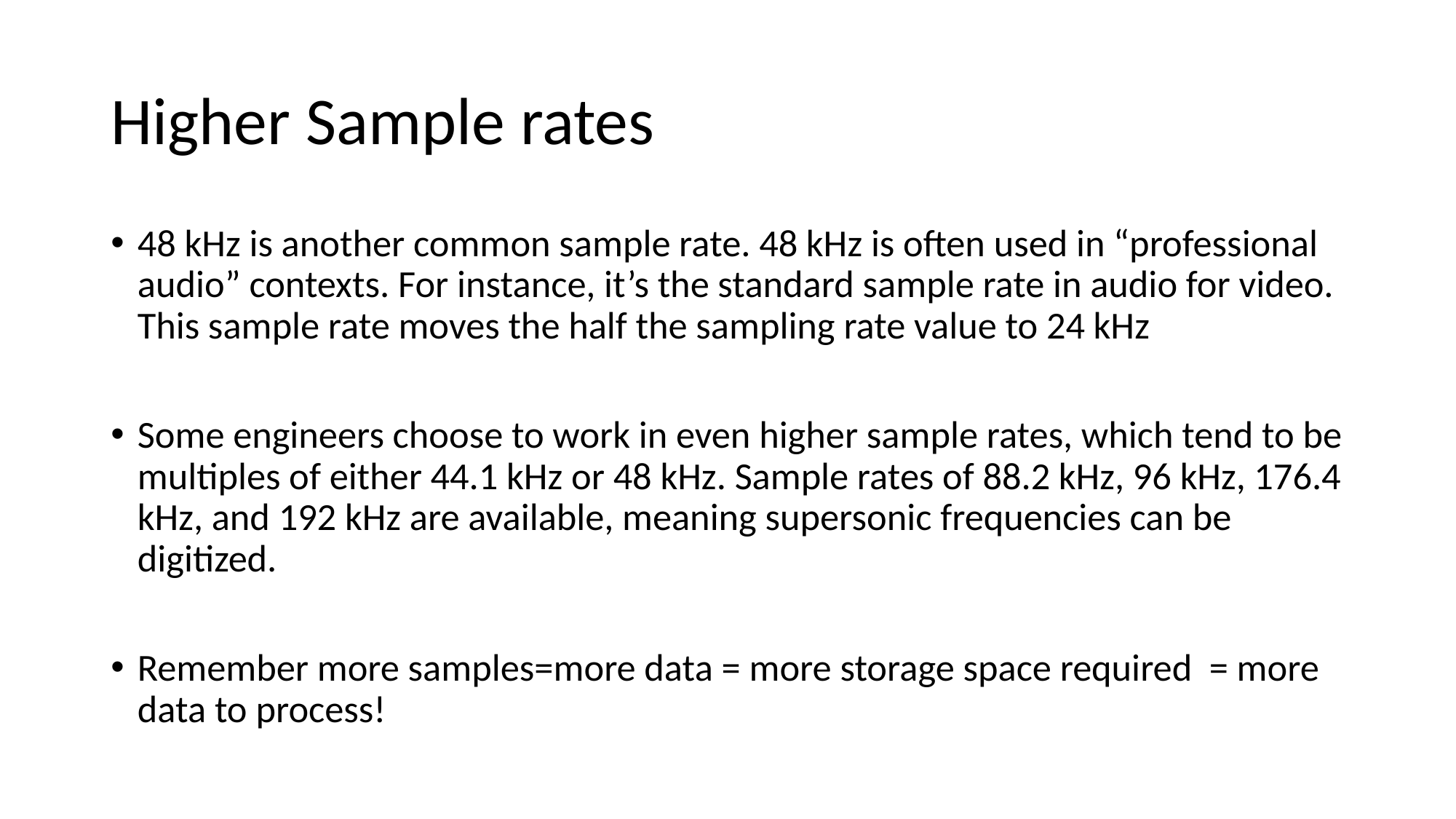

# Higher Sample rates
48 kHz is another common sample rate. 48 kHz is often used in “professional audio” contexts. For instance, it’s the standard sample rate in audio for video. This sample rate moves the half the sampling rate value to 24 kHz

Some engineers choose to work in even higher sample rates, which tend to be multiples of either 44.1 kHz or 48 kHz. Sample rates of 88.2 kHz, 96 kHz, 176.4 kHz, and 192 kHz are available, meaning supersonic frequencies can be digitized.

Remember more samples=more data = more storage space required  = more data to process!